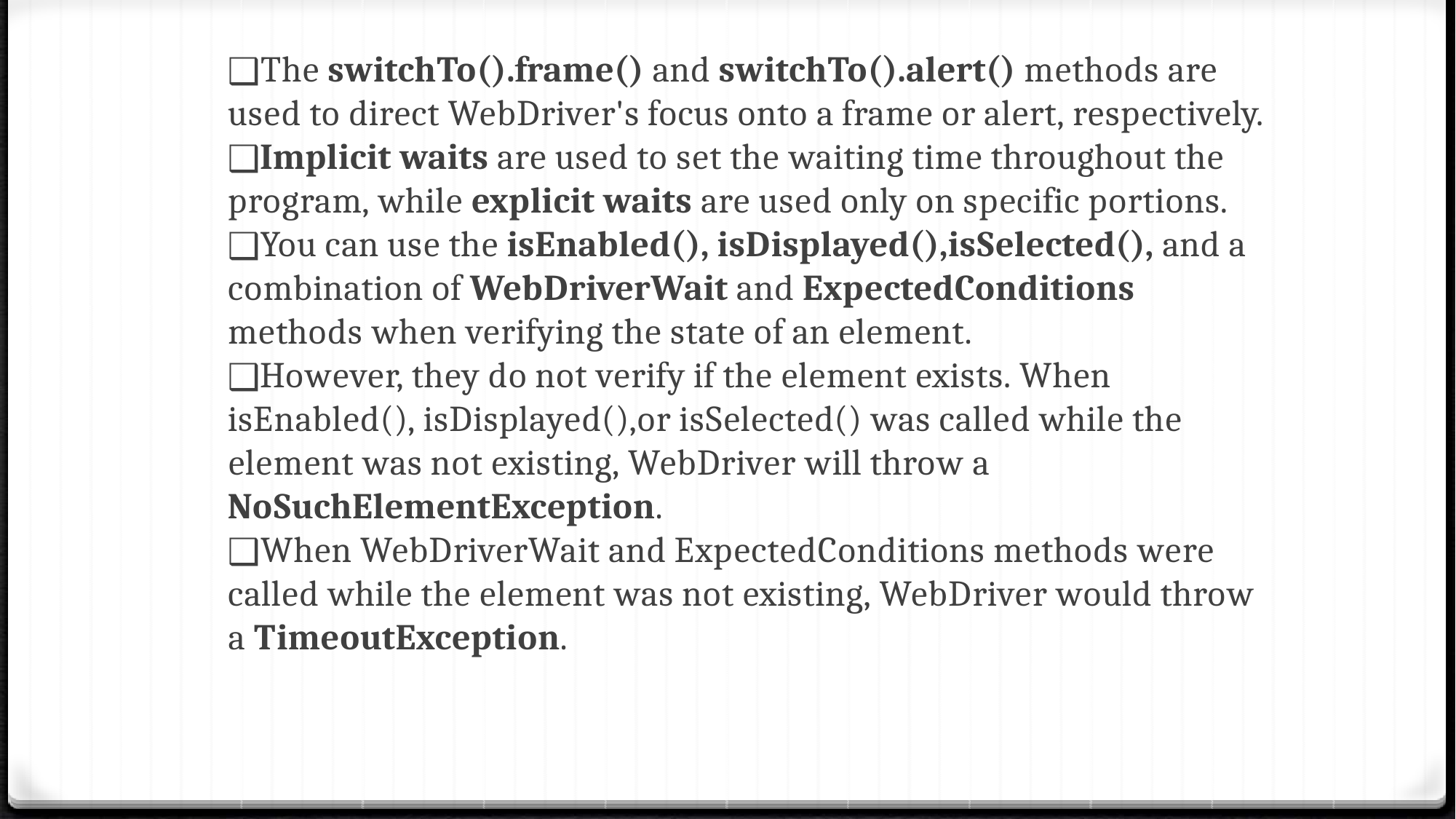

The switchTo().frame() and switchTo().alert() methods are used to direct WebDriver's focus onto a frame or alert, respectively.
Implicit waits are used to set the waiting time throughout the program, while explicit waits are used only on specific portions.
You can use the isEnabled(), isDisplayed(),isSelected(), and a combination of WebDriverWait and ExpectedConditions methods when verifying the state of an element.
However, they do not verify if the element exists. When isEnabled(), isDisplayed(),or isSelected() was called while the element was not existing, WebDriver will throw a NoSuchElementException.
When WebDriverWait and ExpectedConditions methods were called while the element was not existing, WebDriver would throw a TimeoutException.